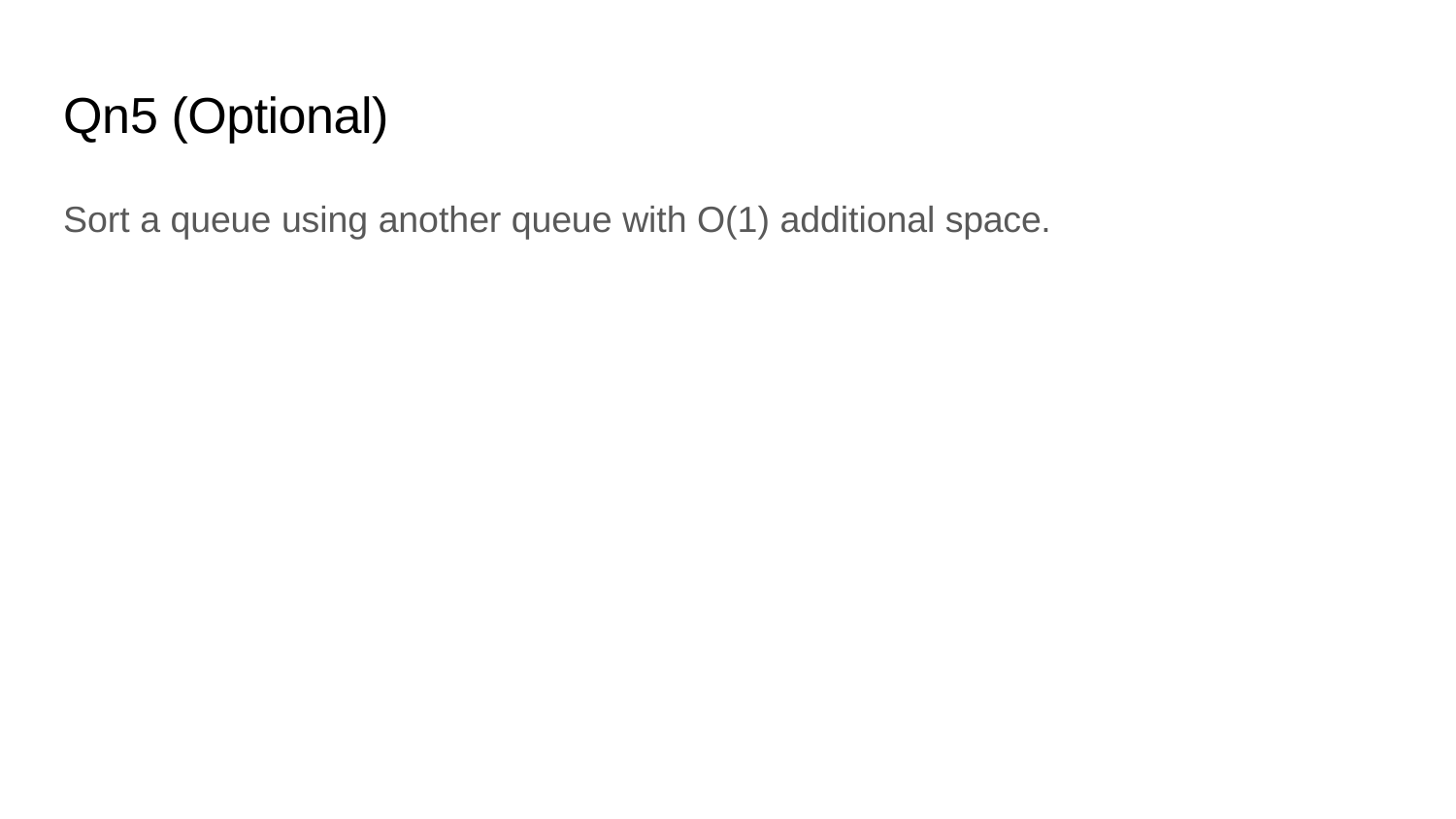

Qn5 (Optional)
# Sort a queue using another queue with O(1) additional space.